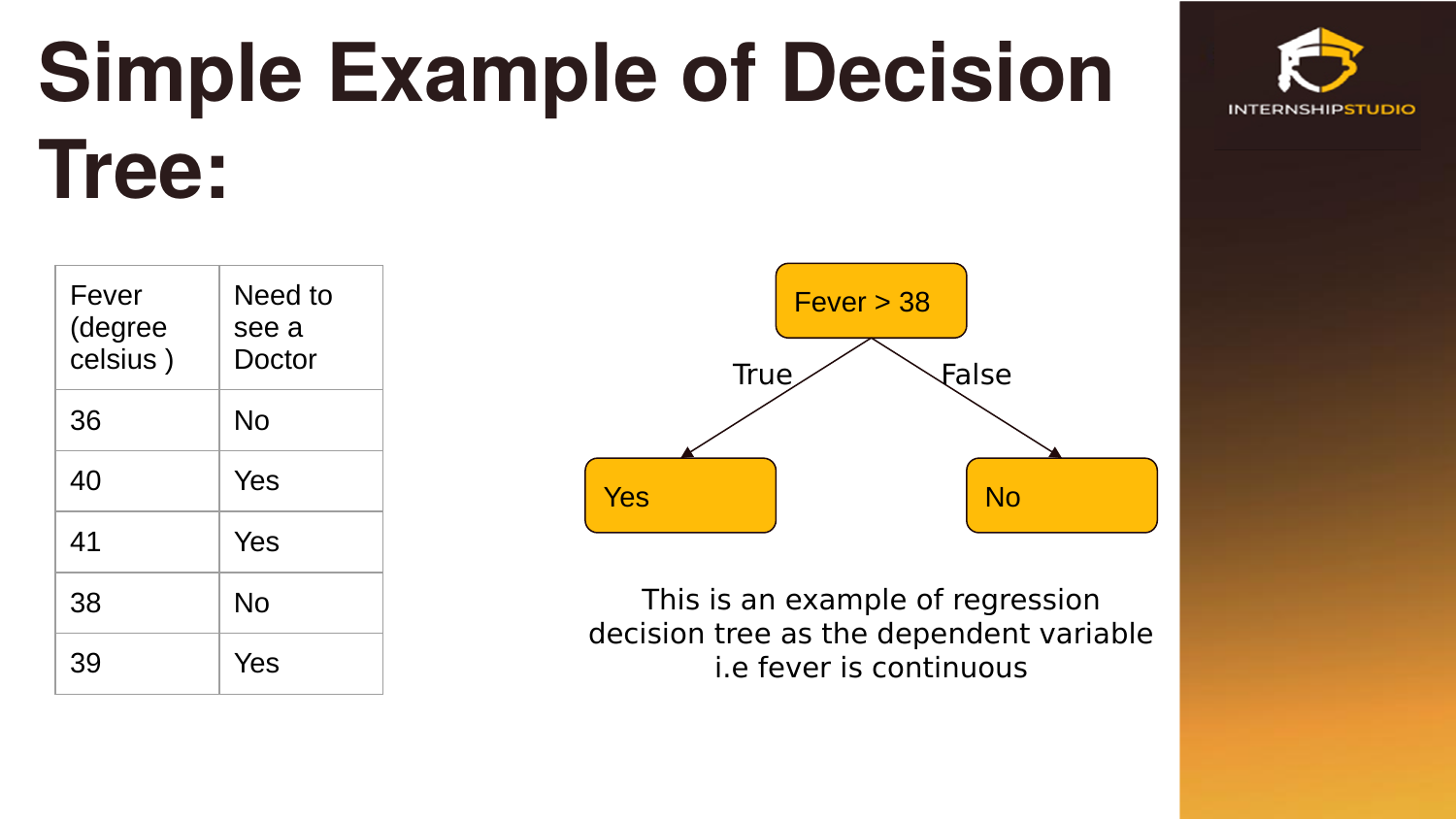

# Simple Example of Decision Tree:
Fever > 38
| Fever (degree celsius ) | Need to see a Doctor |
| --- | --- |
| 36 | No |
| 40 | Yes |
| 41 | Yes |
| 38 | No |
| 39 | Yes |
True
False
No
Yes
This is an example of regression decision tree as the dependent variable i.e fever is continuous